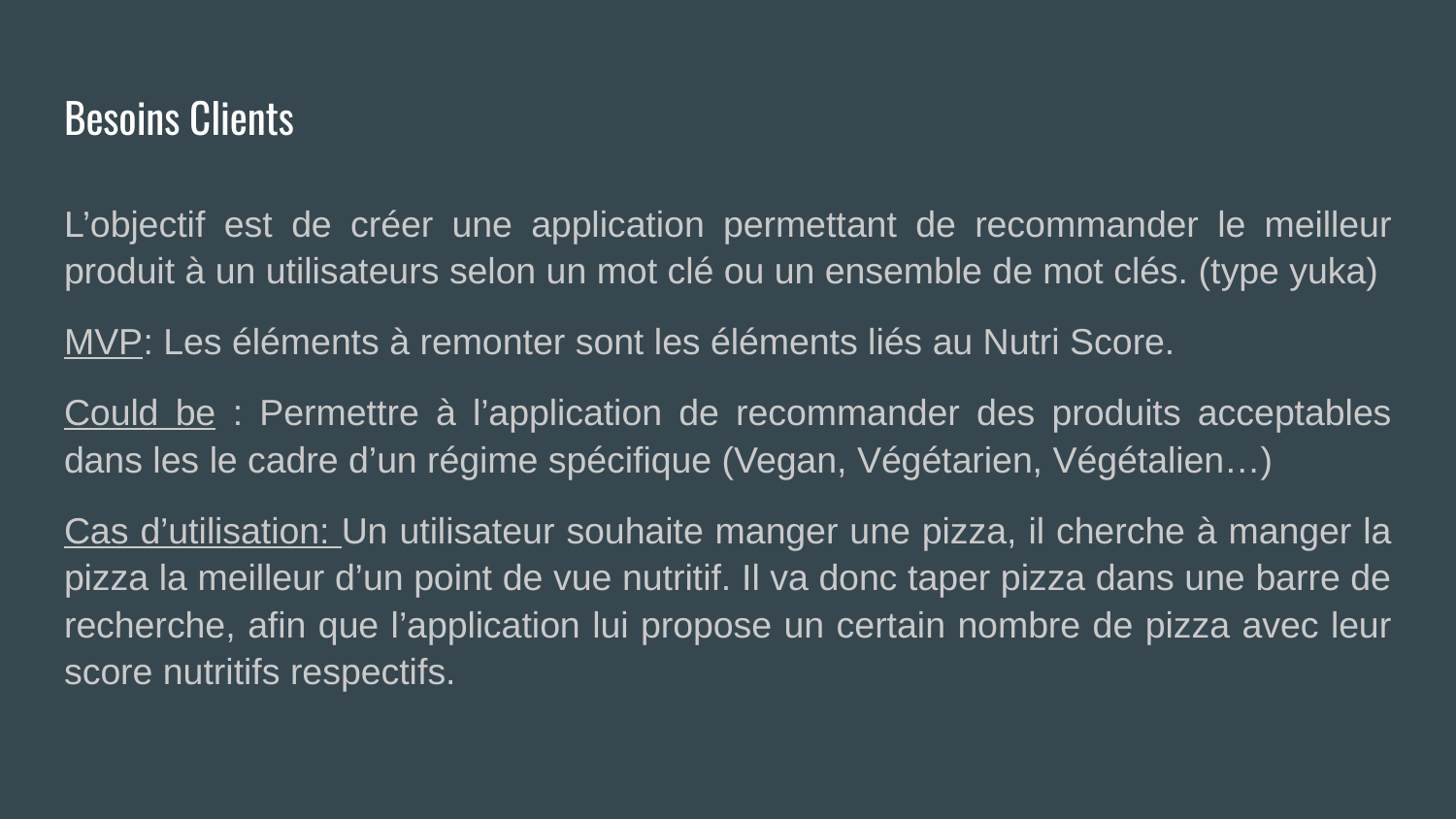

# Besoins Clients
L’objectif est de créer une application permettant de recommander le meilleur produit à un utilisateurs selon un mot clé ou un ensemble de mot clés. (type yuka)
MVP: Les éléments à remonter sont les éléments liés au Nutri Score.
Could be : Permettre à l’application de recommander des produits acceptables dans les le cadre d’un régime spécifique (Vegan, Végétarien, Végétalien…)
Cas d’utilisation: Un utilisateur souhaite manger une pizza, il cherche à manger la pizza la meilleur d’un point de vue nutritif. Il va donc taper pizza dans une barre de recherche, afin que l’application lui propose un certain nombre de pizza avec leur score nutritifs respectifs.